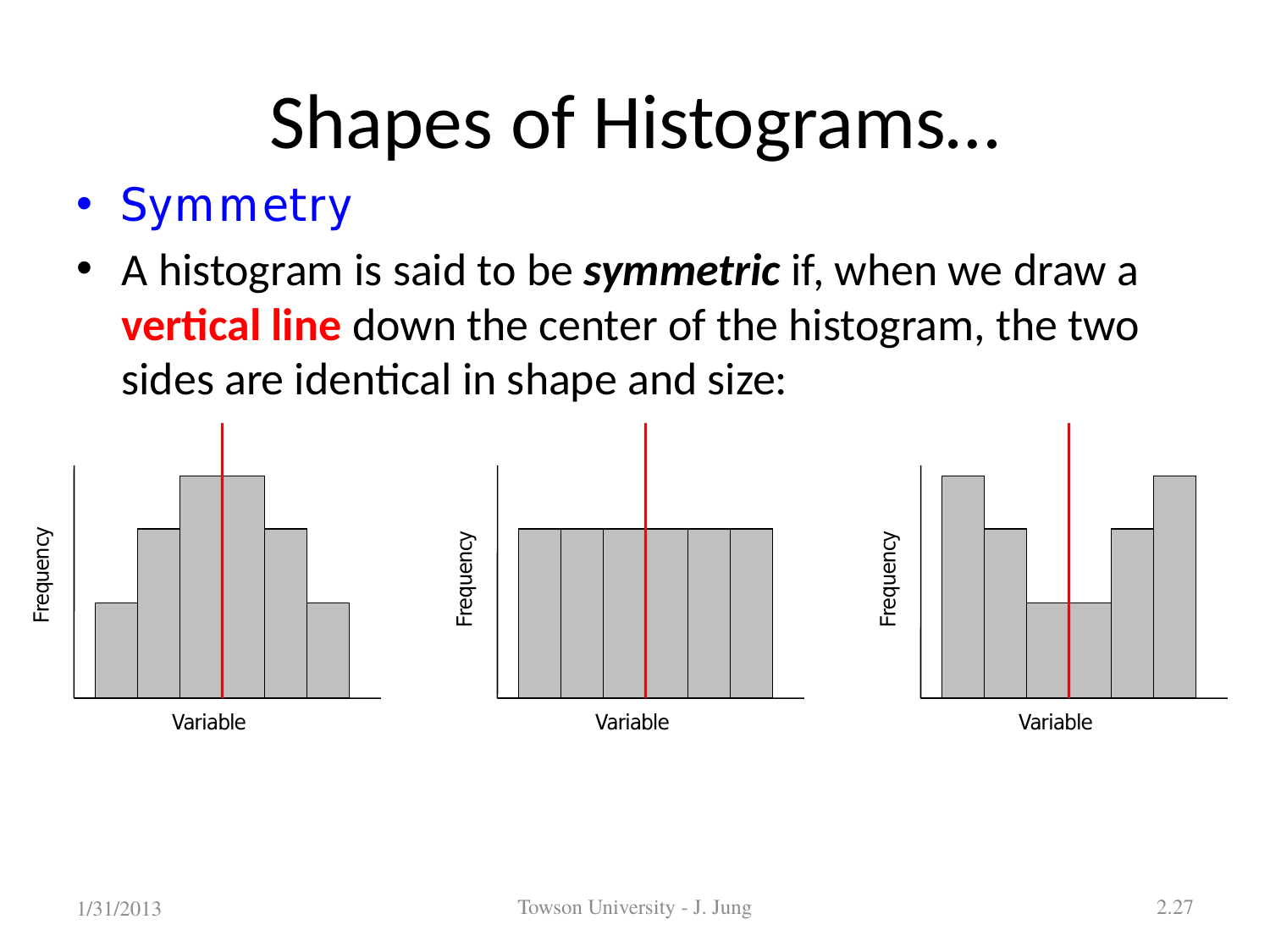

# Shapes of Histograms…
Symmetry
A histogram is said to be symmetric if, when we draw a vertical line down the center of the histogram, the two sides are identical in shape and size:

Frequency
Frequency
Frequency

Variable
Variable
Variable
1/31/2013
Towson University - J. Jung
2.27